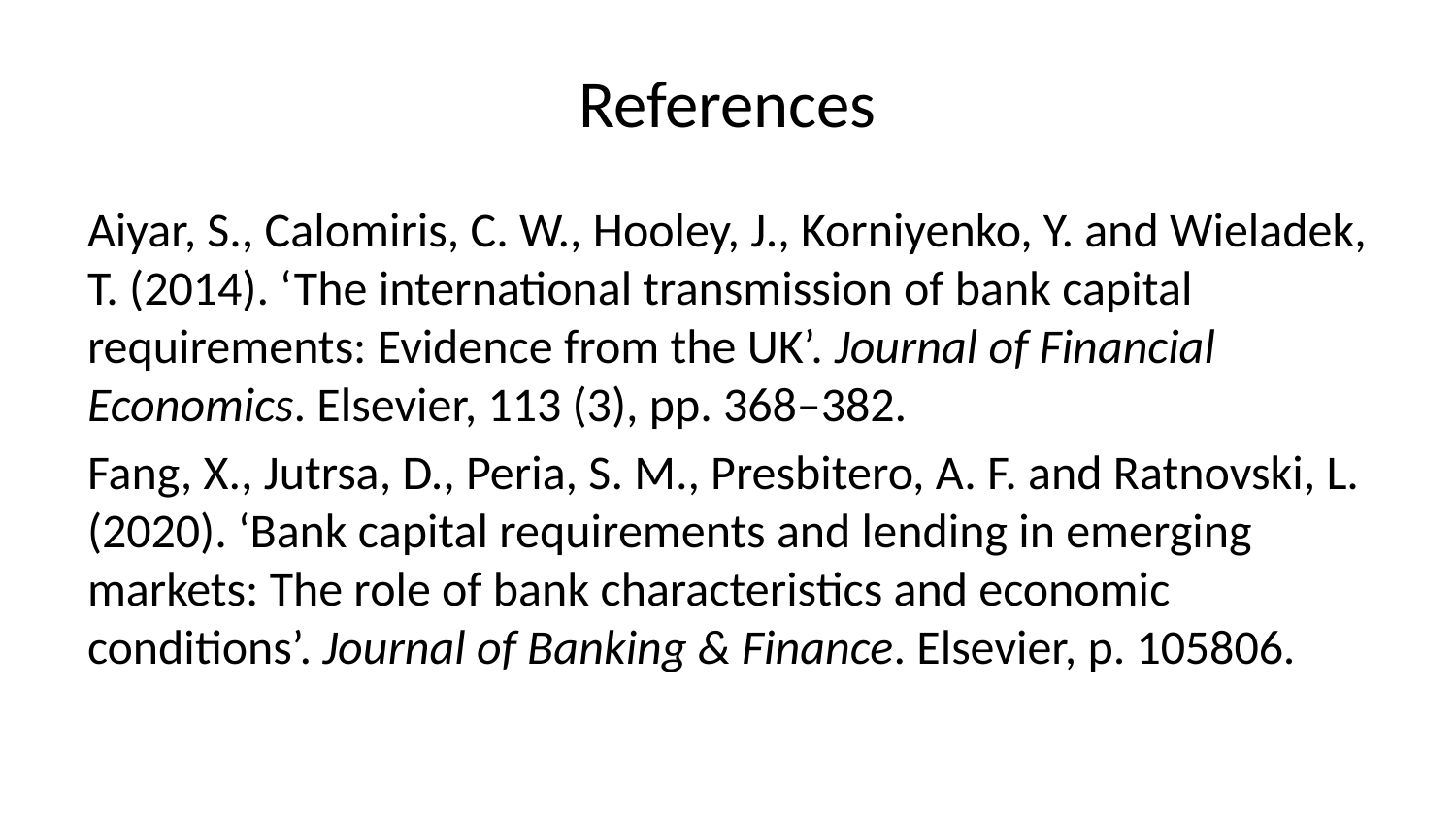

# References
Aiyar, S., Calomiris, C. W., Hooley, J., Korniyenko, Y. and Wieladek, T. (2014). ‘The international transmission of bank capital requirements: Evidence from the UK’. Journal of Financial Economics. Elsevier, 113 (3), pp. 368–382.
Fang, X., Jutrsa, D., Peria, S. M., Presbitero, A. F. and Ratnovski, L. (2020). ‘Bank capital requirements and lending in emerging markets: The role of bank characteristics and economic conditions’. Journal of Banking & Finance. Elsevier, p. 105806.